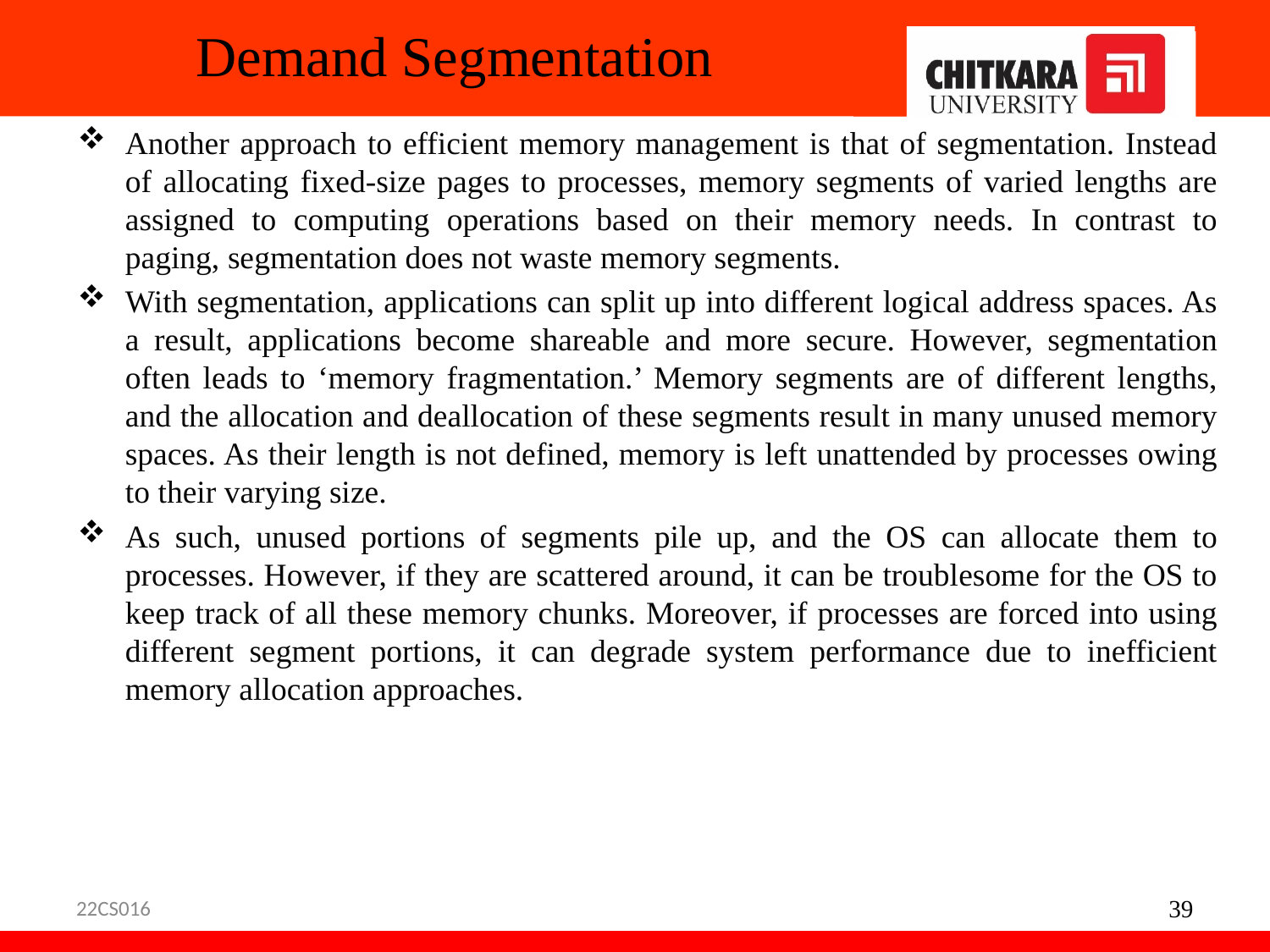

# Demand Segmentation
Another approach to efficient memory management is that of segmentation. Instead of allocating fixed-size pages to processes, memory segments of varied lengths are assigned to computing operations based on their memory needs. In contrast to paging, segmentation does not waste memory segments.
With segmentation, applications can split up into different logical address spaces. As a result, applications become shareable and more secure. However, segmentation often leads to ‘memory fragmentation.’ Memory segments are of different lengths, and the allocation and deallocation of these segments result in many unused memory spaces. As their length is not defined, memory is left unattended by processes owing to their varying size.
As such, unused portions of segments pile up, and the OS can allocate them to processes. However, if they are scattered around, it can be troublesome for the OS to keep track of all these memory chunks. Moreover, if processes are forced into using different segment portions, it can degrade system performance due to inefficient memory allocation approaches.
22CS016
39